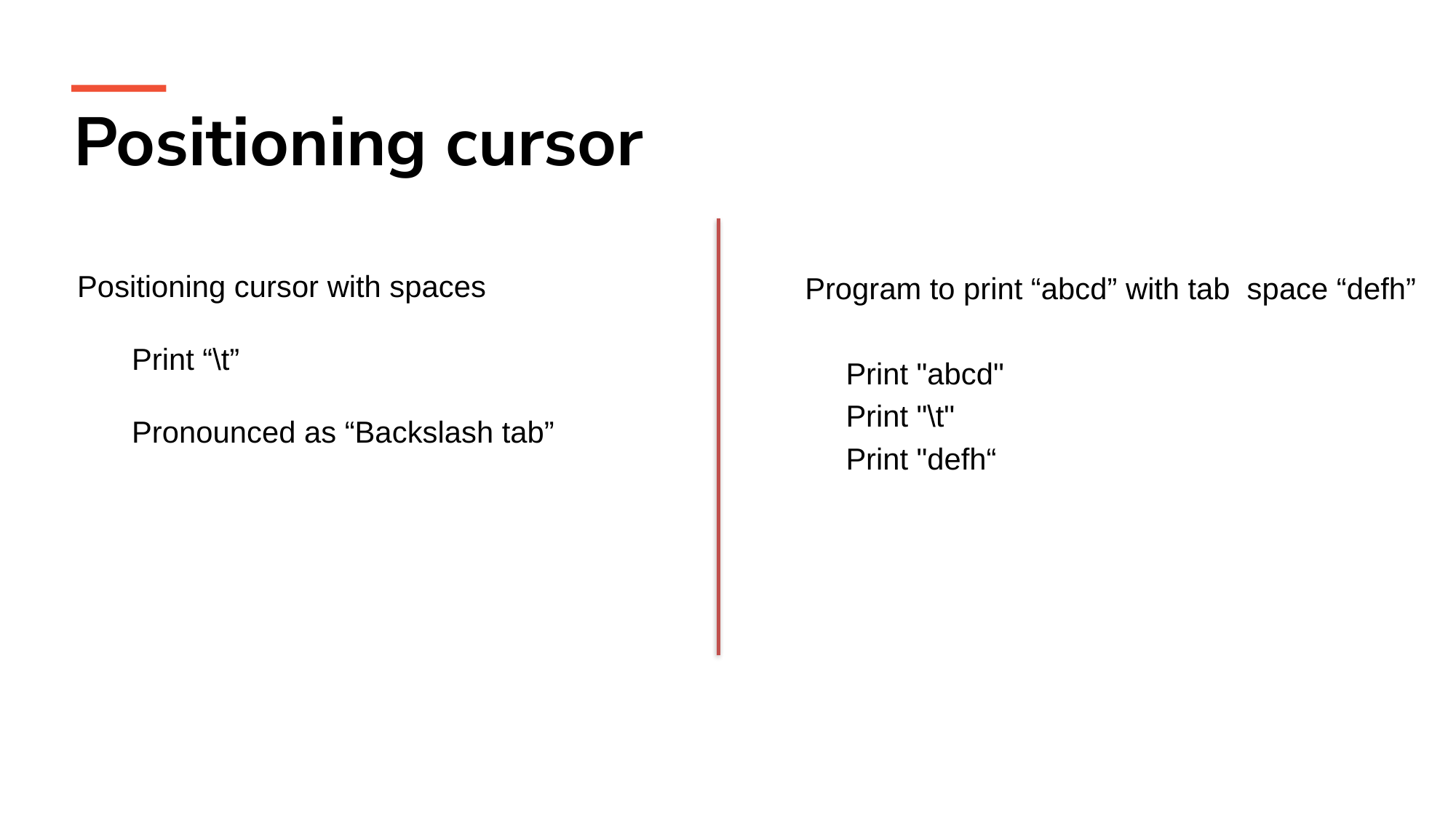

Positioning cursor
Positioning cursor with spaces

Print “\t”

Pronounced as “Backslash tab”

Program to print “abcd” with tab  space “defh”

	Print "abcd"
	Print "\t"
	Print "defh“